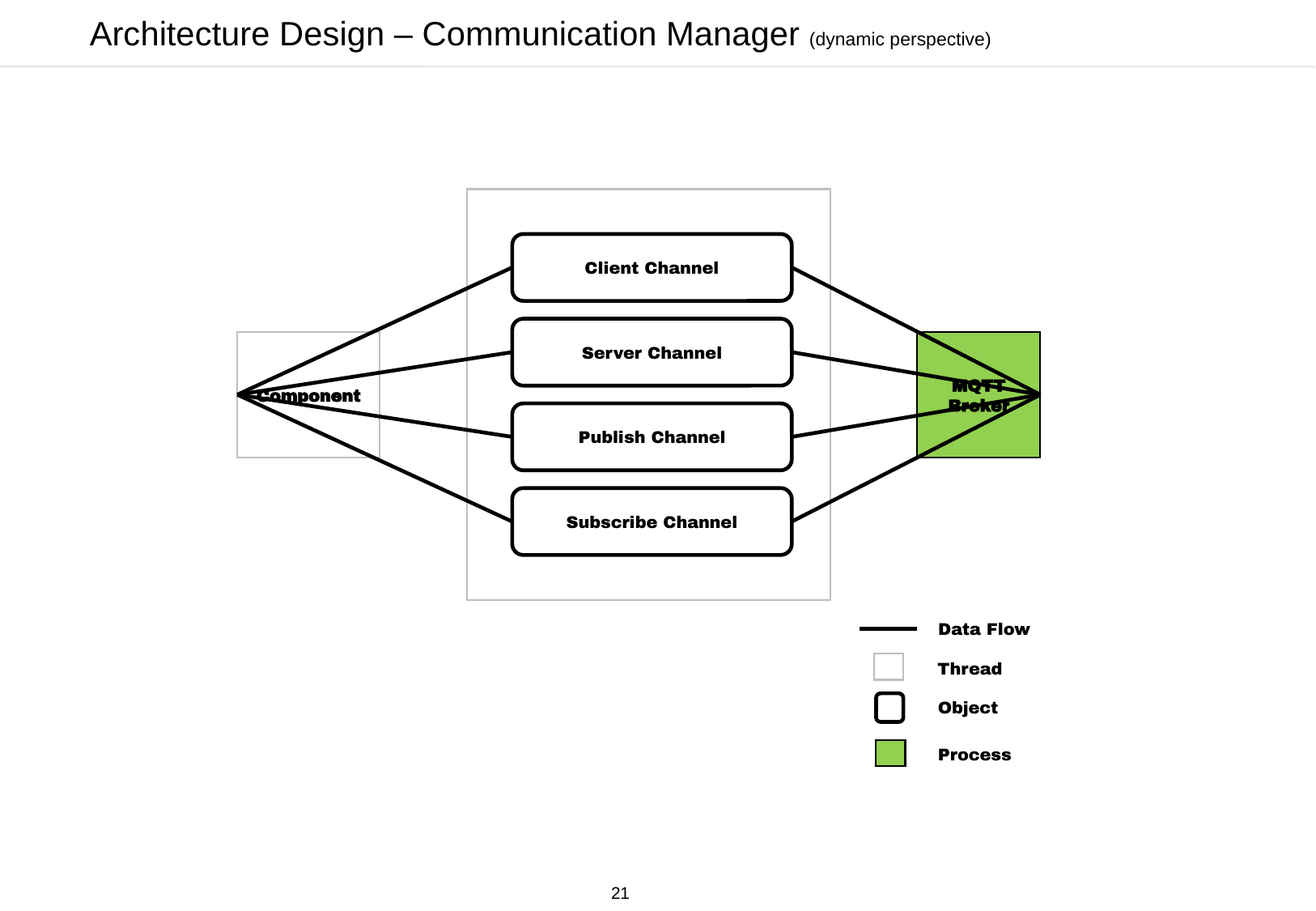

Architecture Design – Communication Manager (dynamic perspective)

Client Channel
Server Channel
Component
MQTT
Broker
Publish Channel
Subscribe Channel
Data Flow
Thread

Object

Process